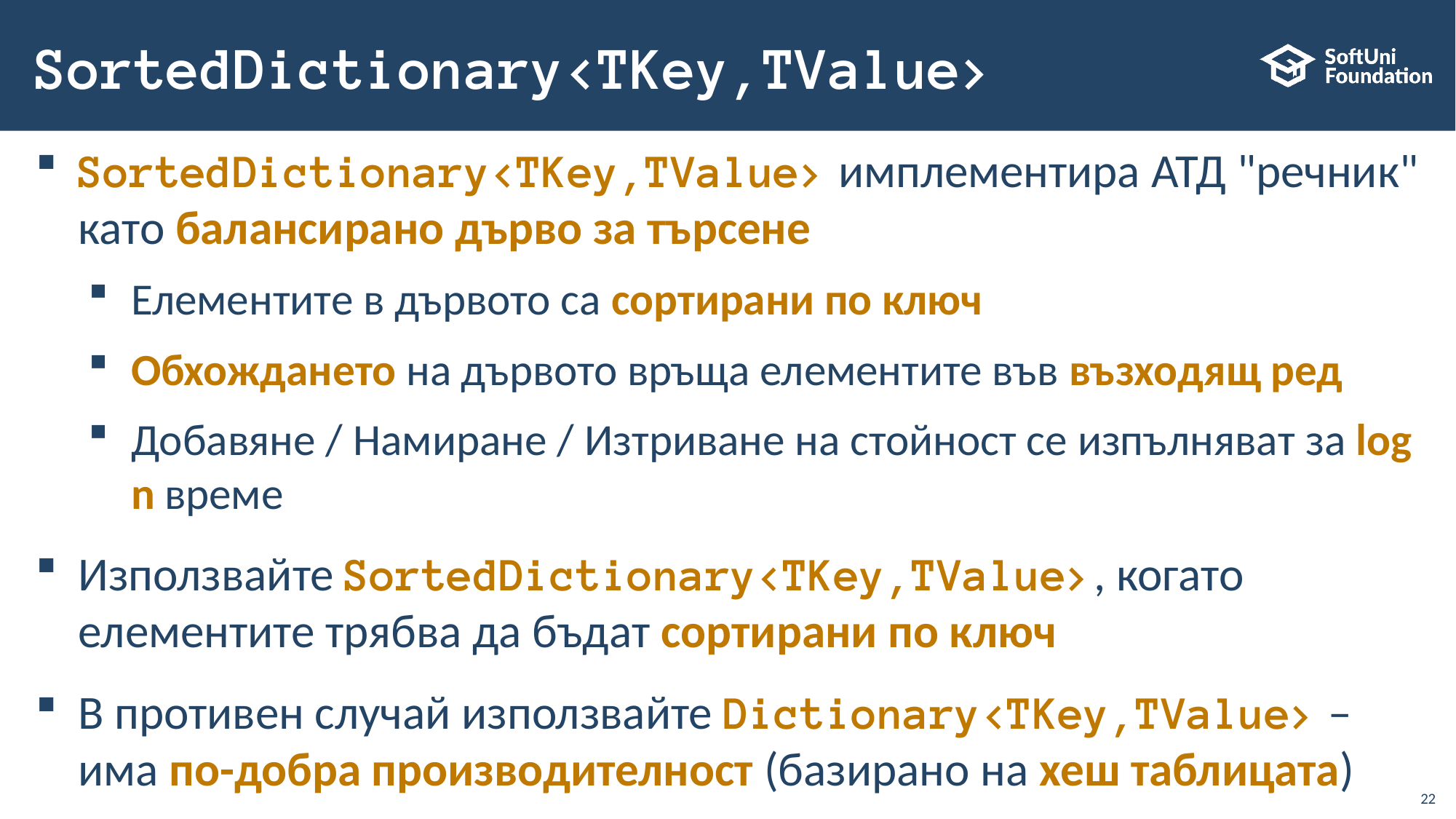

# SortedDictionary<TKey,TValue>
SortedDictionary<TKey,TValue> имплементира АТД "речник" като балансирано дърво за търсене
Елементите в дървото са сортирани по ключ
Обхождането на дървото връща елементите във възходящ ред
Добавяне / Намиране / Изтриване на стойност се изпълняват за log n време
Използвайте SortedDictionary<TKey,TValue>, когато елементите трябва да бъдат сортирани по ключ
В противен случай използвайте Dictionary<TKey,TValue> – има по-добра производителност (базирано на хеш таблицата)
22